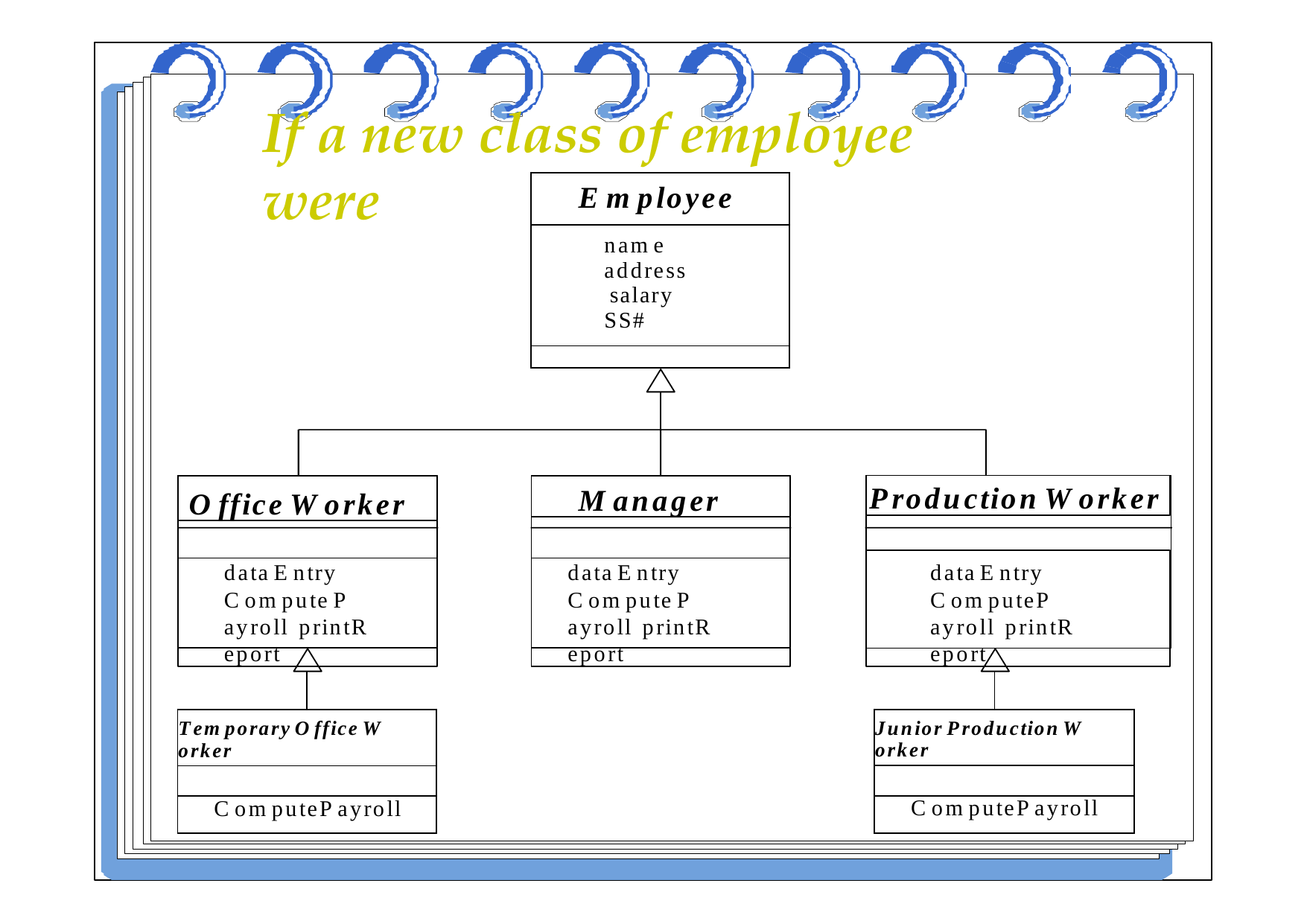

# If a new class of employee were
added
| E m ployee |
| --- |
| nam e address salary SS# |
|  |

O ffice W orker
M anager
Production W orker

data E ntry
C om puteP ayroll  printR eport
data E ntry
C om pute P ayroll  printR eport
data E ntry
C om pute P ayroll  printR eport

|  |  |
| --- | --- |
| Tem porary O ffice W orker |  |
|  |  |
| C om puteP ayroll |  |
|  |  |
| --- | --- |
| Junior Production W orker |  |
|  |  |
| C om puteP ayroll |  |